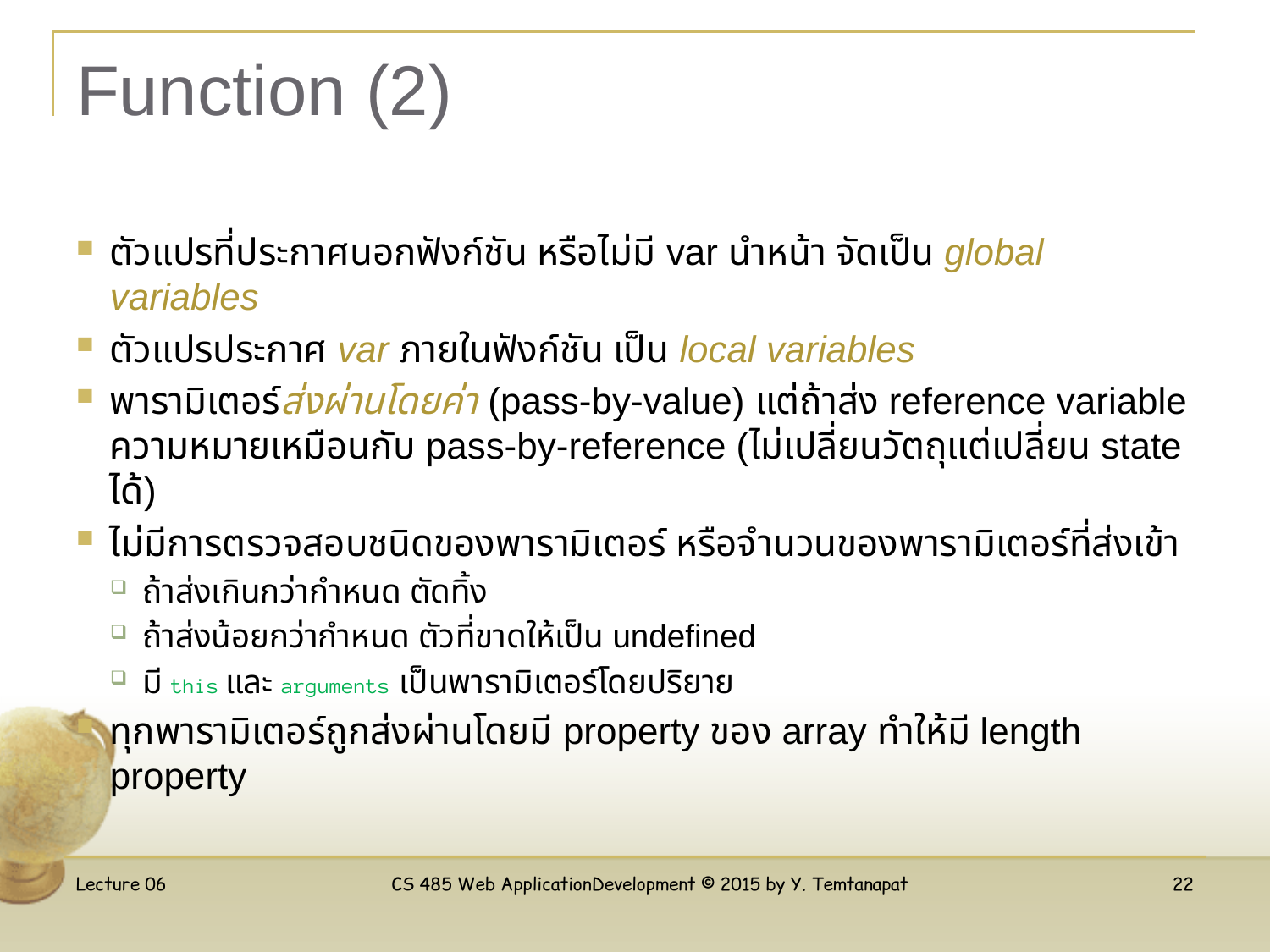

# Function (2)
ตัวแปรที่ประกาศนอกฟังก์ชัน หรือไม่มี var นำหน้า จัดเป็น global variables
ตัวแปรประกาศ var ภายในฟังก์ชัน เป็น local variables
พารามิเตอร์ส่งผ่านโดยค่า (pass-by-value) แต่ถ้าส่ง reference variable ความหมายเหมือนกับ pass-by-reference (ไม่เปลี่ยนวัตถุแต่เปลี่ยน state ได้)
ไม่มีการตรวจสอบชนิดของพารามิเตอร์ หรือจำนวนของพารามิเตอร์ที่ส่งเข้า
ถ้าส่งเกินกว่ากำหนด ตัดทิ้ง
ถ้าส่งน้อยกว่ากำหนด ตัวที่ขาดให้เป็น undefined
มี this และ arguments เป็นพารามิเตอร์โดยปริยาย
ทุกพารามิเตอร์ถูกส่งผ่านโดยมี property ของ array ทำให้มี length property
Lecture 06
CS 485 Web ApplicationDevelopment © 2015 by Y. Temtanapat
22